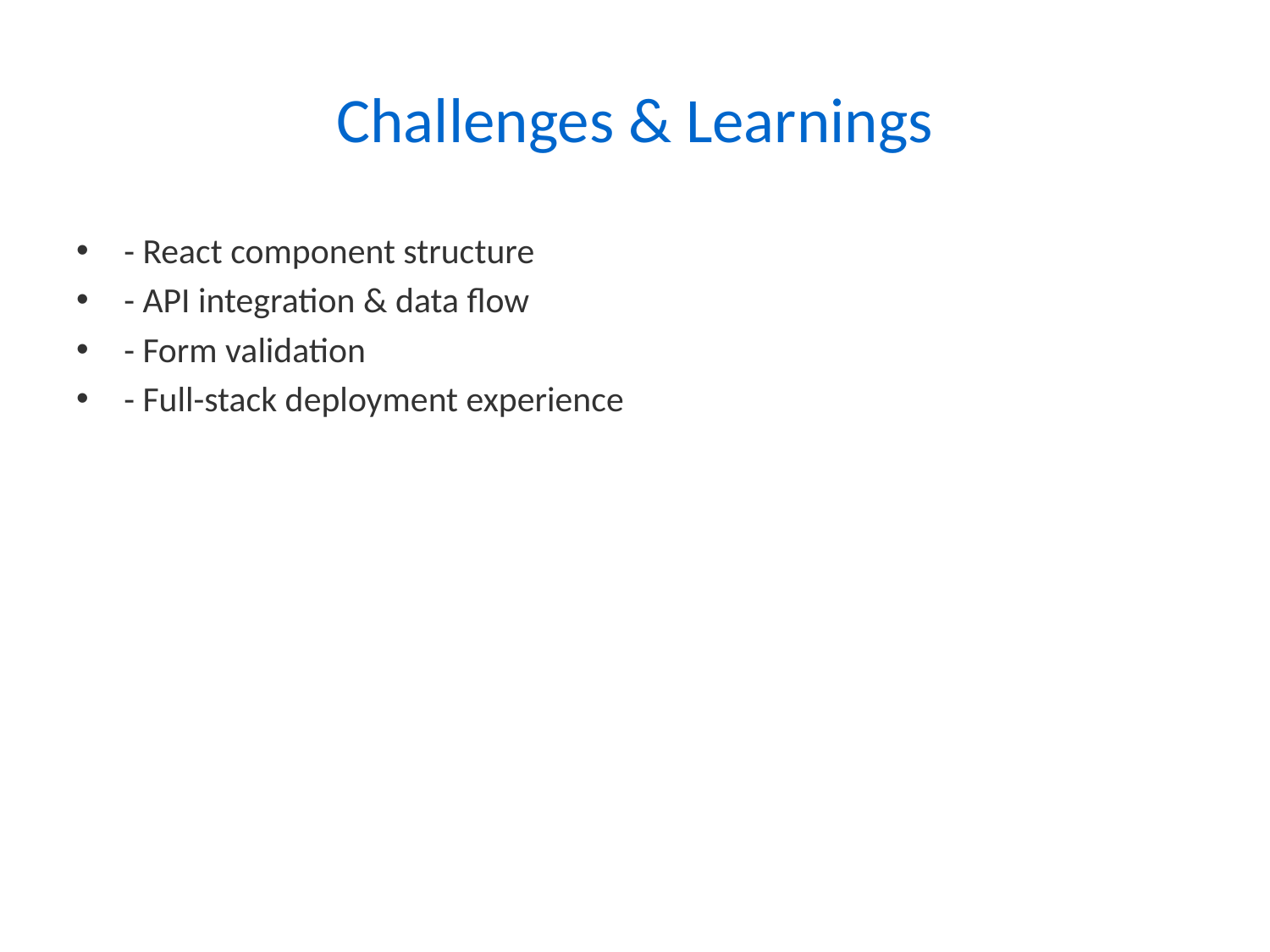

# Challenges & Learnings
- React component structure
- API integration & data flow
- Form validation
- Full-stack deployment experience